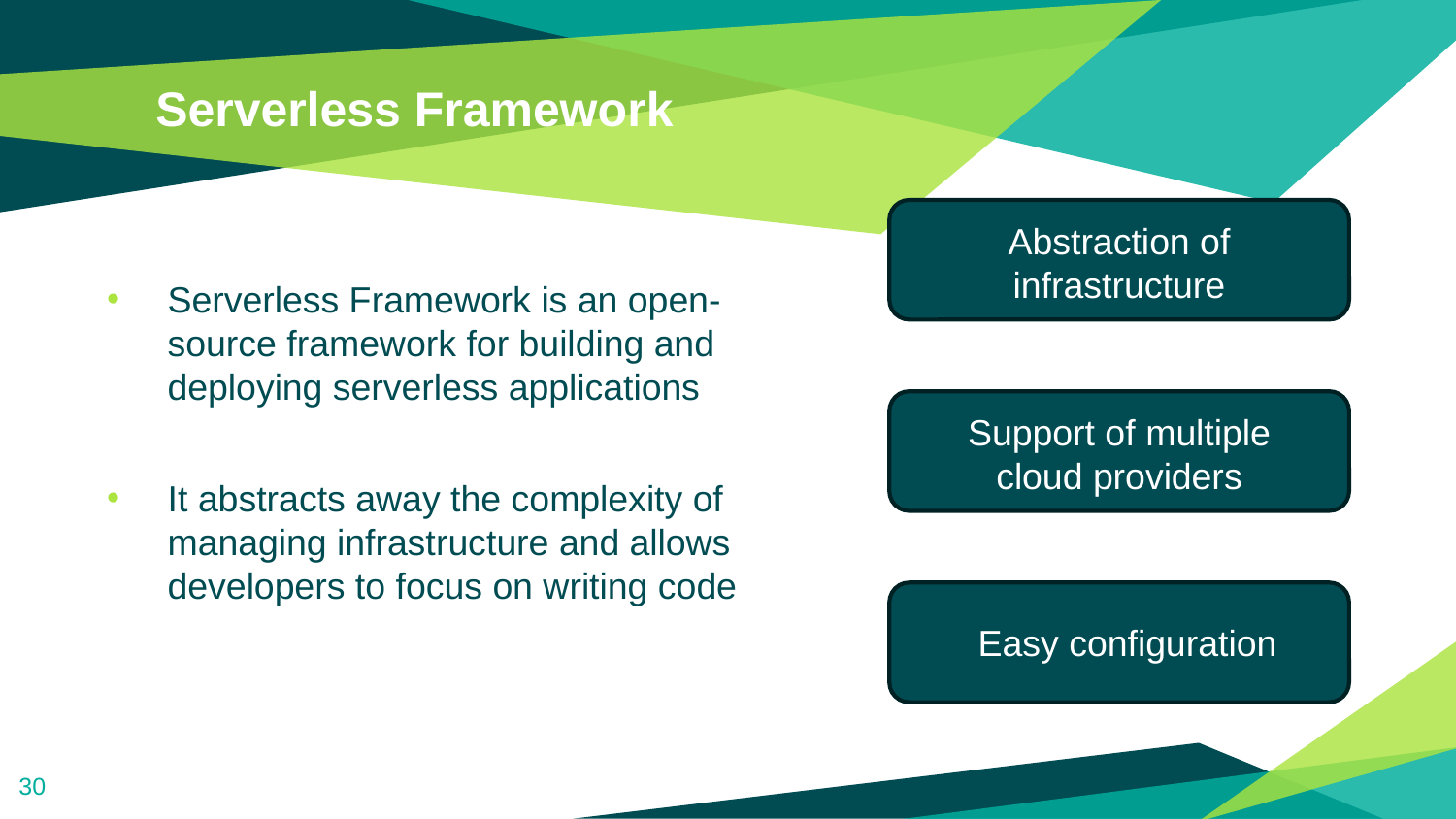

# Serverless Framework

Abstraction of infrastructure
Serverless Framework is an open-source framework for building and deploying serverless applications

It abstracts away the complexity of managing infrastructure and allows developers to focus on writing code

Support of multiple cloud providers

Easy configuration
30